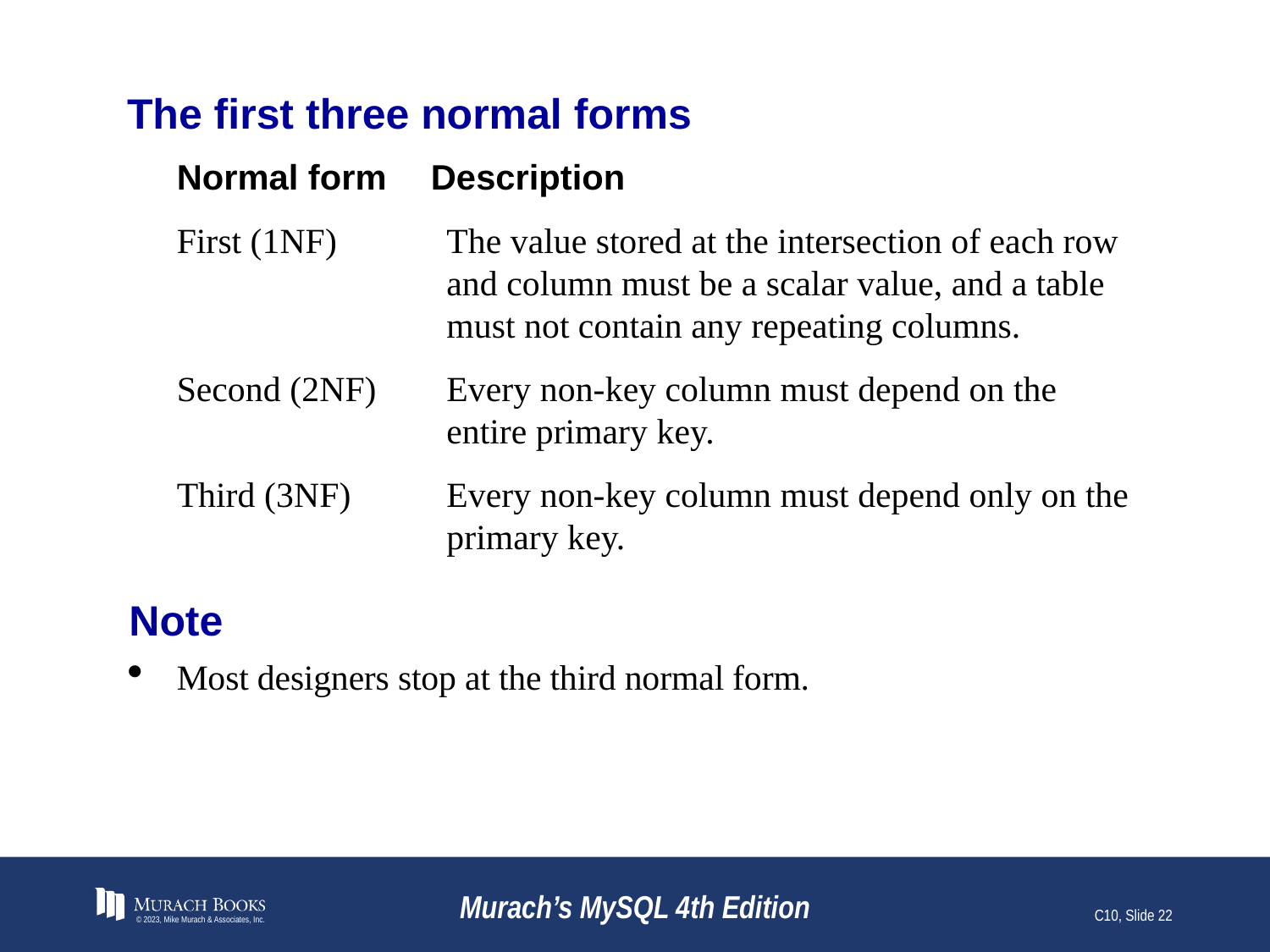

# The first three normal forms
Normal form	Description
First (1NF)	The value stored at the intersection of each row and column must be a scalar value, and a table must not contain any repeating columns.
Second (2NF)	Every non-key column must depend on the entire primary key.
Third (3NF)	Every non-key column must depend only on the primary key.
Note
Most designers stop at the third normal form.

© 2023, Mike Murach & Associates, Inc.
Murach’s MySQL 4th Edition

C10, Slide 22